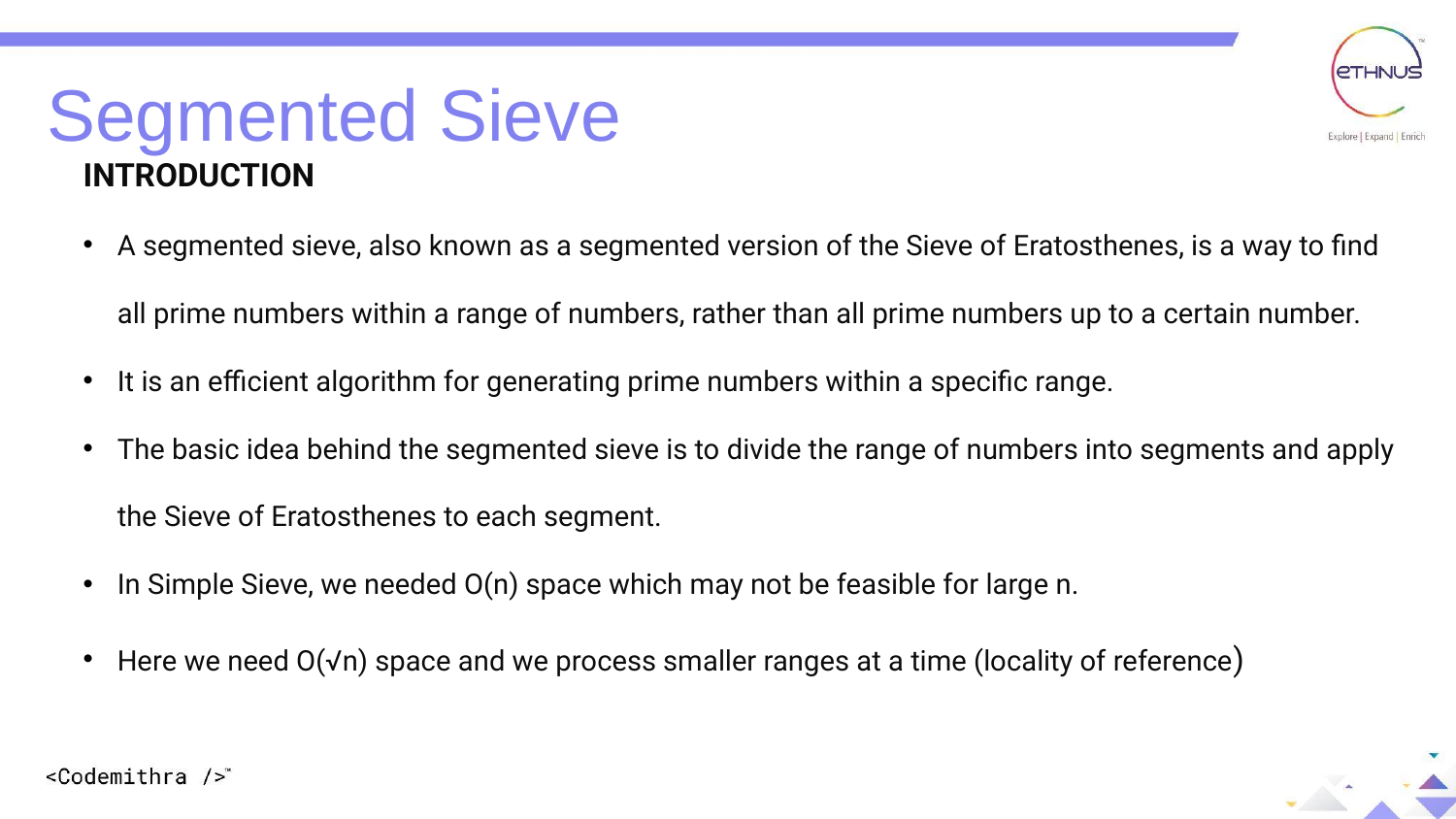

Segmented Sieve
INTRODUCTION
A segmented sieve, also known as a segmented version of the Sieve of Eratosthenes, is a way to find all prime numbers within a range of numbers, rather than all prime numbers up to a certain number.
It is an efficient algorithm for generating prime numbers within a specific range.
The basic idea behind the segmented sieve is to divide the range of numbers into segments and apply the Sieve of Eratosthenes to each segment.
In Simple Sieve, we needed O(n) space which may not be feasible for large n.
Here we need O(√n) space and we process smaller ranges at a time (locality of reference)